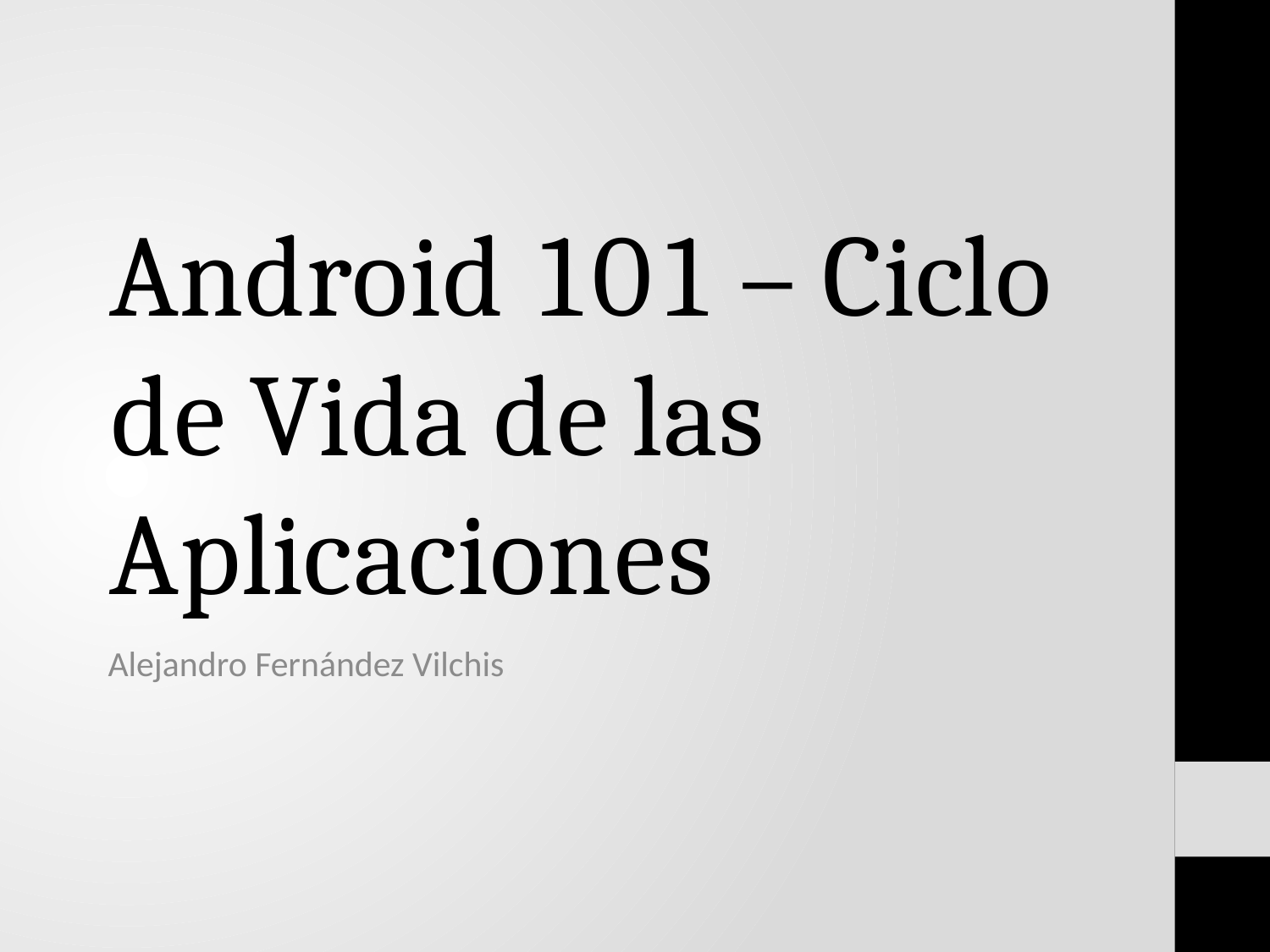

# Android 101 – Ciclo de Vida de las Aplicaciones
Alejandro Fernández Vilchis